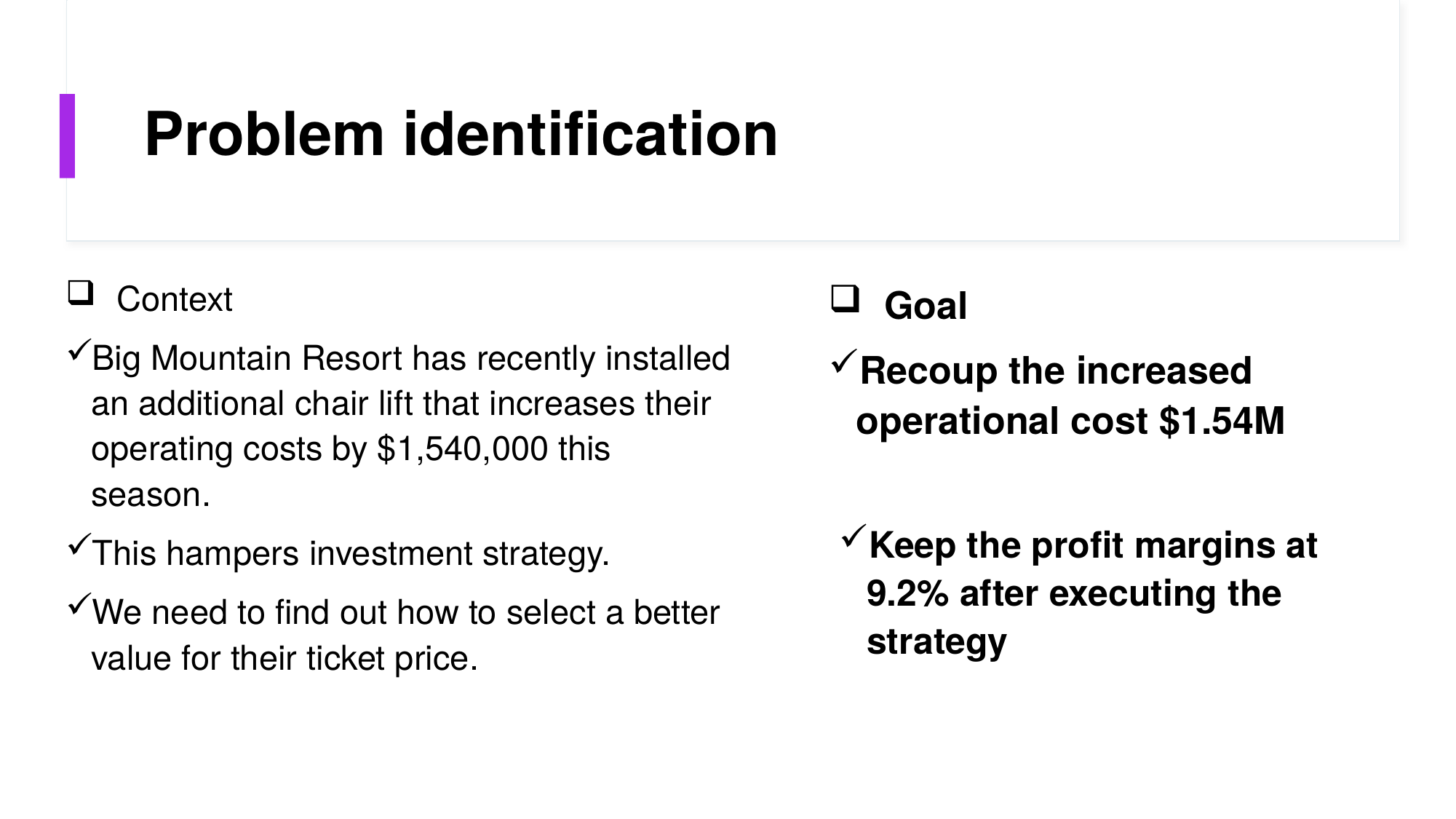

# Problem identification
Goal
Recoup the increased operational cost $1.54M
Context
Big Mountain Resort has recently installed an additional chair lift that increases their operating costs by $1,540,000 this season.
This hampers investment strategy.
We need to find out how to select a better value for their ticket price.
Keep the profit margins at 9.2% after executing the strategy